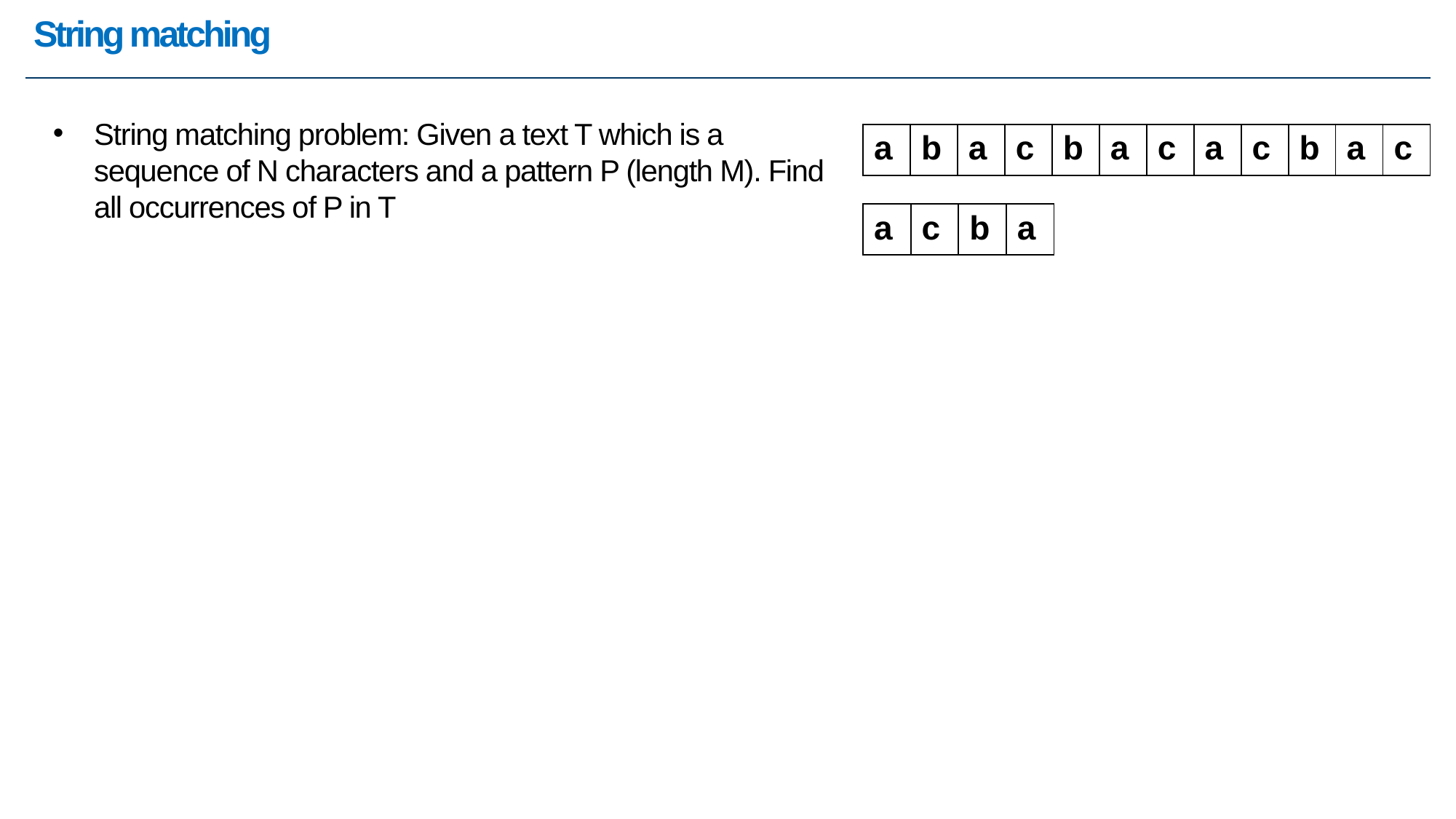

Ⅰ ｜ Tên chương
# String matching
String matching problem: Given a text T which is a sequence of N characters and a pattern P (length M). Find all occurrences of P in T

| a | b | a | c | b | a | c | a | c | b | a | c |
| --- | --- | --- | --- | --- | --- | --- | --- | --- | --- | --- | --- |
| a | c | b | a |
| --- | --- | --- | --- |